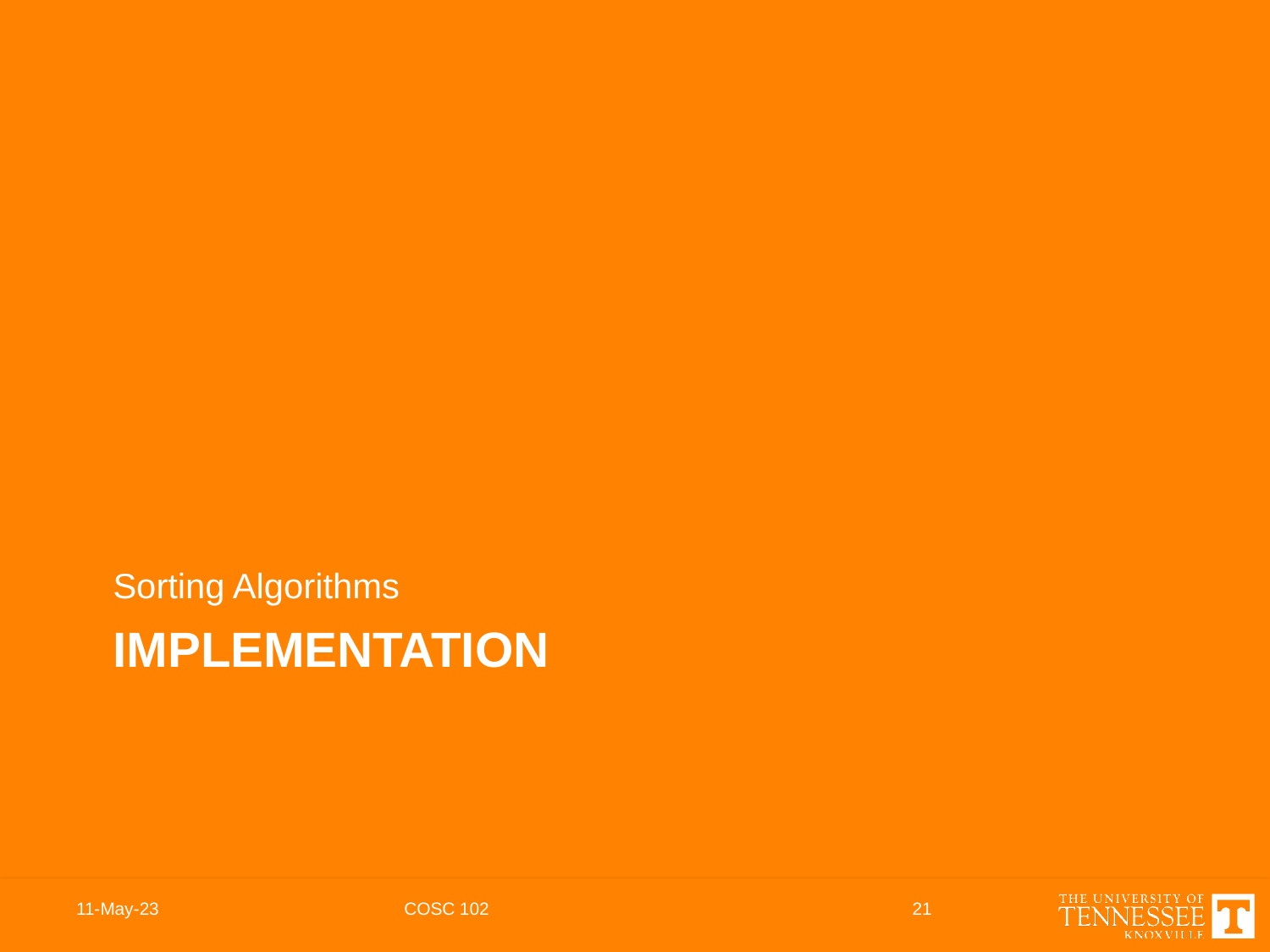

Sorting Algorithms
# IMPLEMENTATION
11-May-23
COSC 102
21